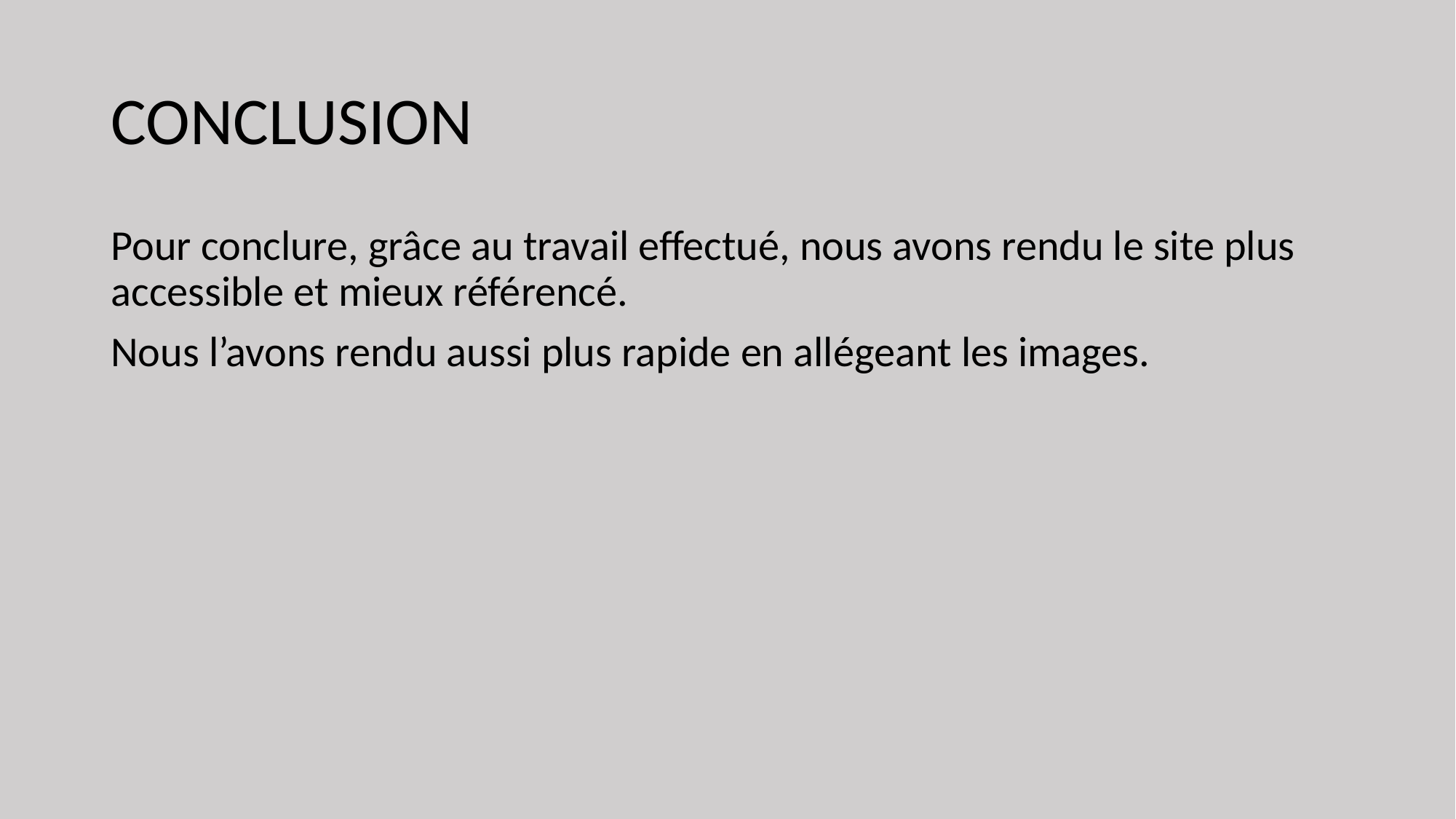

# CONCLUSION
Pour conclure, grâce au travail effectué, nous avons rendu le site plus accessible et mieux référencé.
Nous l’avons rendu aussi plus rapide en allégeant les images.